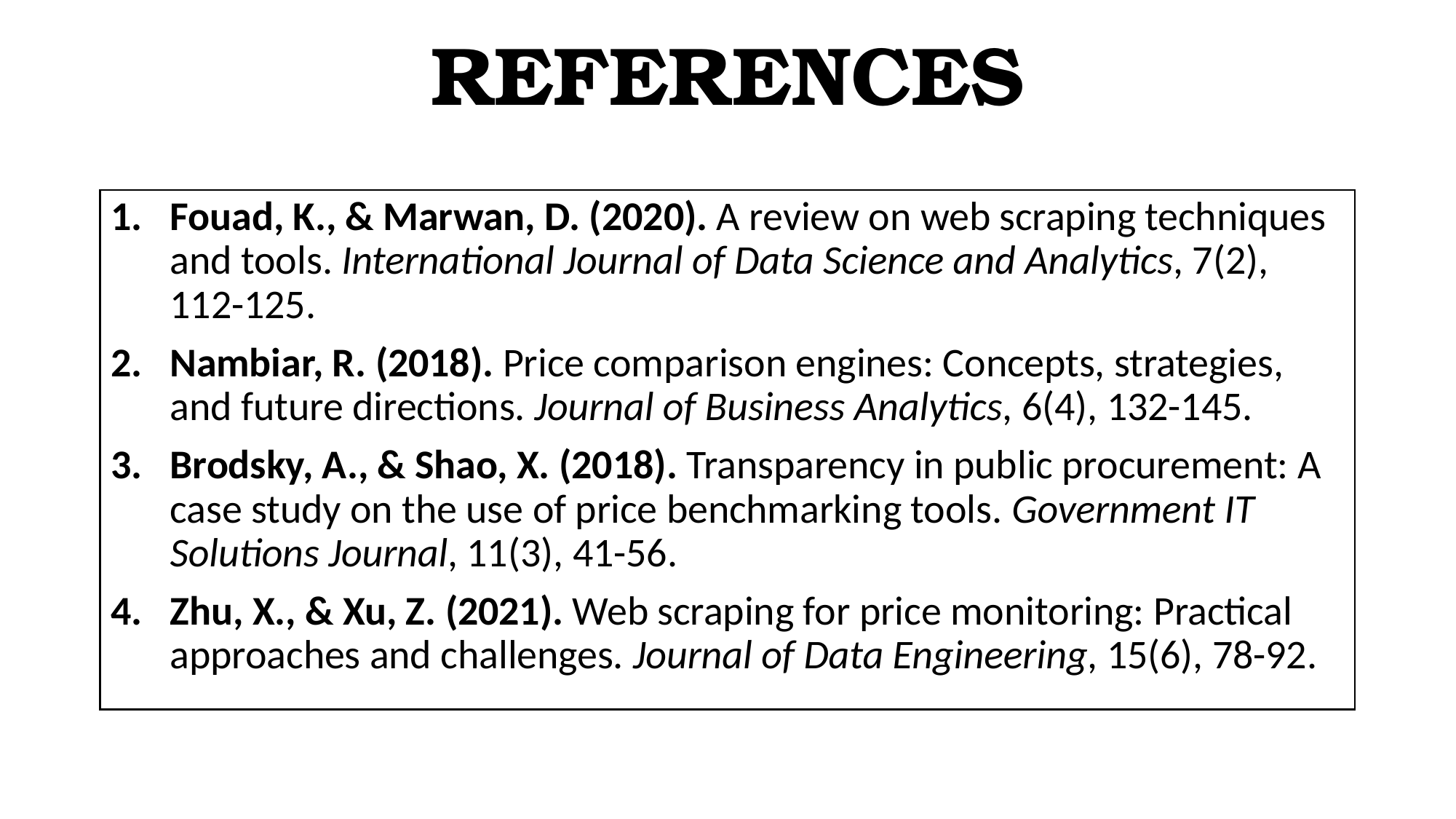

# REFERENCES
Fouad, K., & Marwan, D. (2020). A review on web scraping techniques and tools. International Journal of Data Science and Analytics, 7(2), 112-125.
Nambiar, R. (2018). Price comparison engines: Concepts, strategies, and future directions. Journal of Business Analytics, 6(4), 132-145.
Brodsky, A., & Shao, X. (2018). Transparency in public procurement: A case study on the use of price benchmarking tools. Government IT Solutions Journal, 11(3), 41-56.
Zhu, X., & Xu, Z. (2021). Web scraping for price monitoring: Practical approaches and challenges. Journal of Data Engineering, 15(6), 78-92.